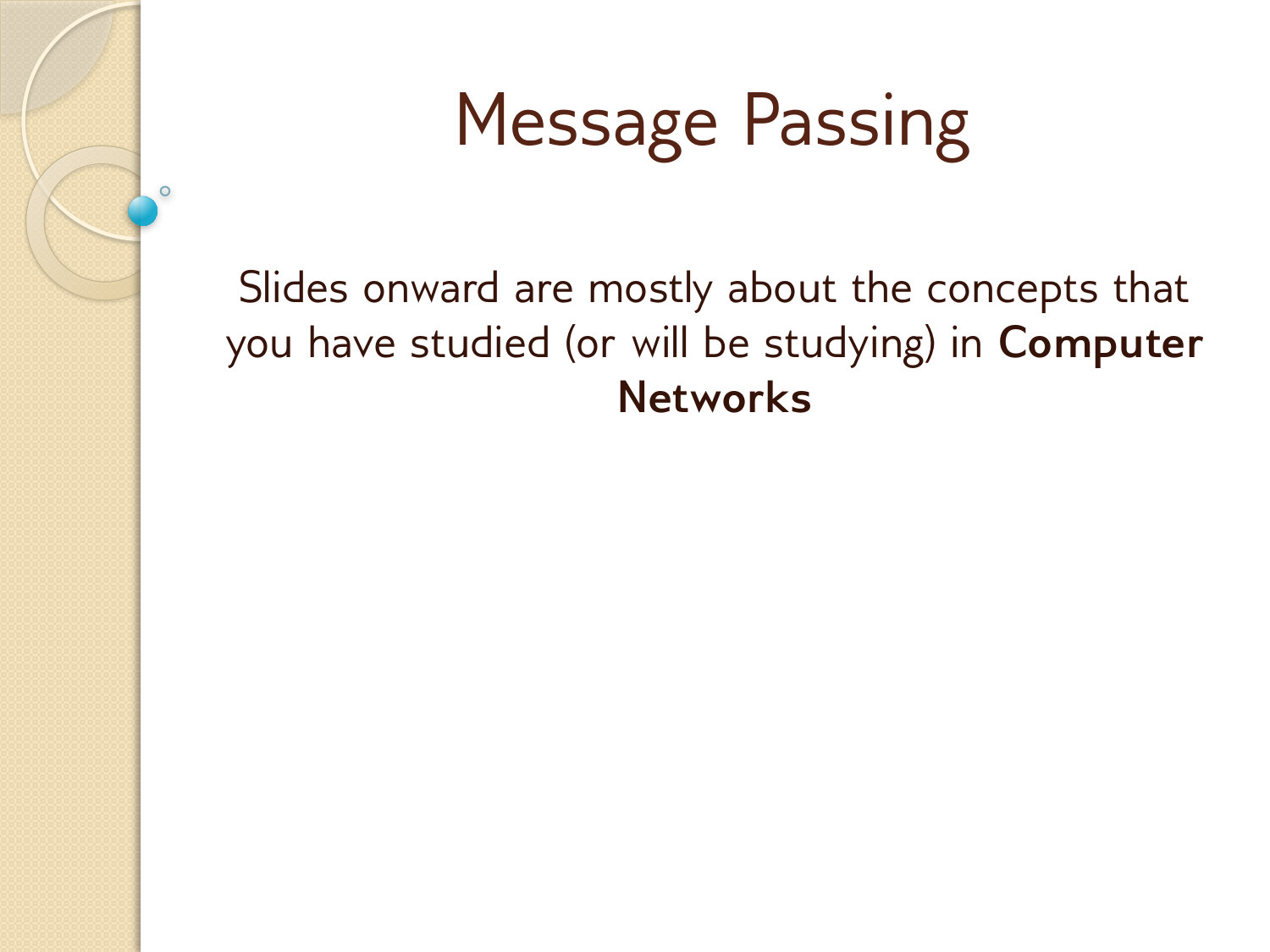

# Message Passing
Slides onward are mostly about the concepts that you have studied (or will be studying) in Computer Networks